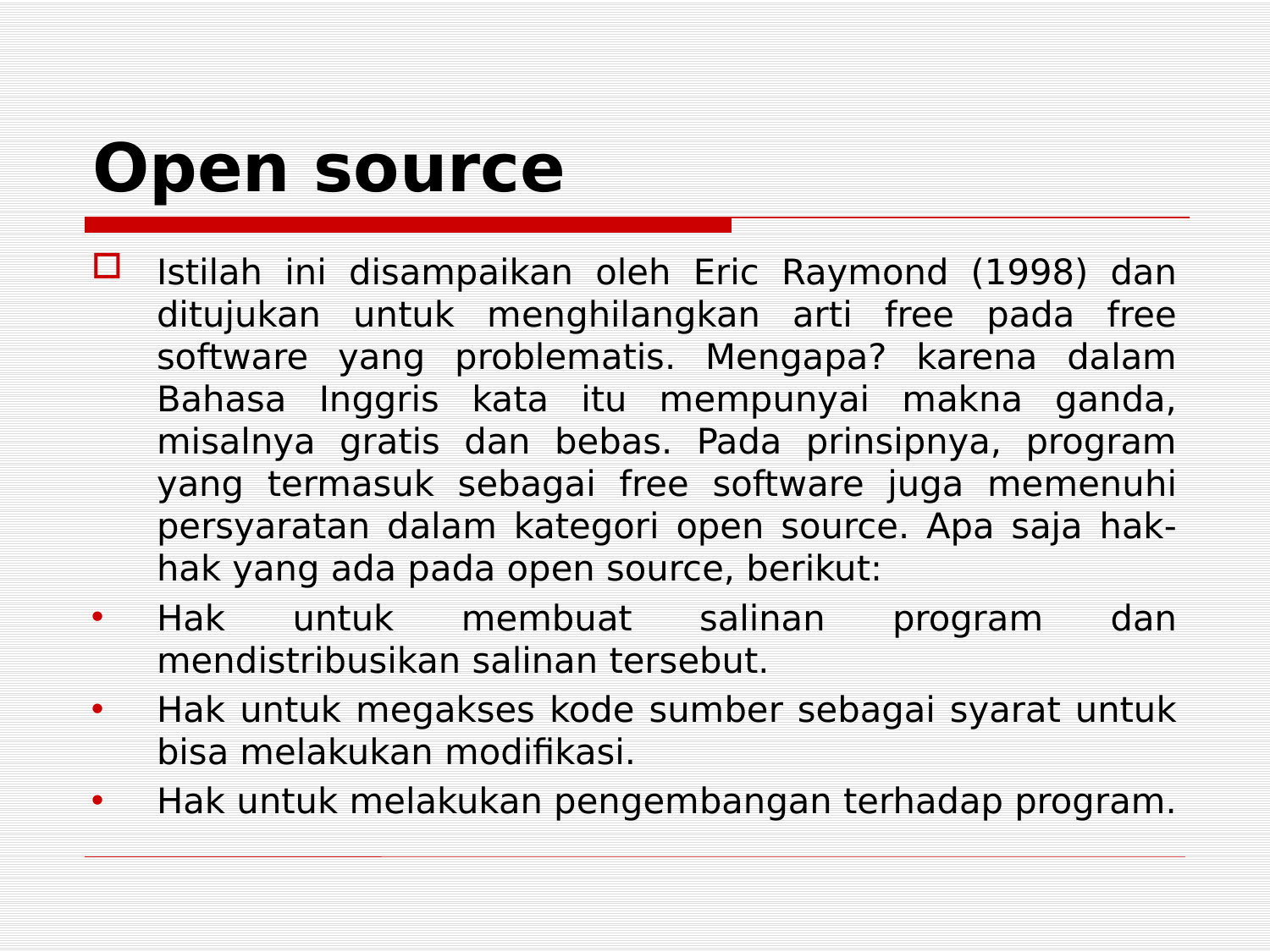

# Open source
Istilah ini disampaikan oleh Eric Raymond (1998) dan ditujukan untuk menghilangkan arti free pada free software yang problematis. Mengapa? karena dalam Bahasa Inggris kata itu mempunyai makna ganda, misalnya gratis dan bebas. Pada prinsipnya, program yang termasuk sebagai free software juga memenuhi persyaratan dalam kategori open source. Apa saja hak-hak yang ada pada open source, berikut:
Hak untuk membuat salinan program dan mendistribusikan salinan tersebut.
Hak untuk megakses kode sumber sebagai syarat untuk bisa melakukan modifikasi.
Hak untuk melakukan pengembangan terhadap program.